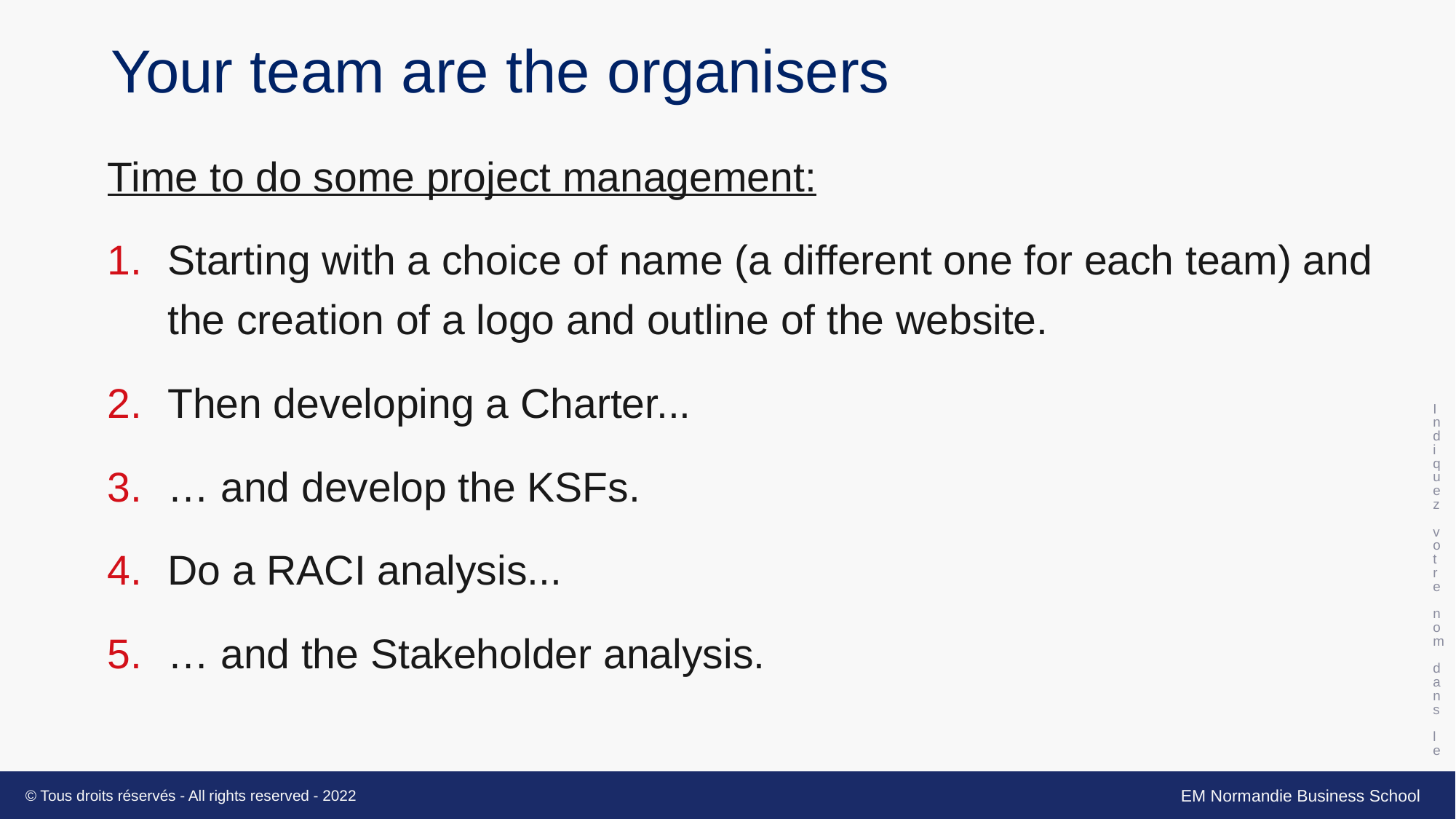

# Your team are the organisers
Indiquez votre nom dans le pied de page
Time to do some project management:
Starting with a choice of name (a different one for each team) and the creation of a logo and outline of the website.
Then developing a Charter...
… and develop the KSFs.
Do a RACI analysis...
… and the Stakeholder analysis.